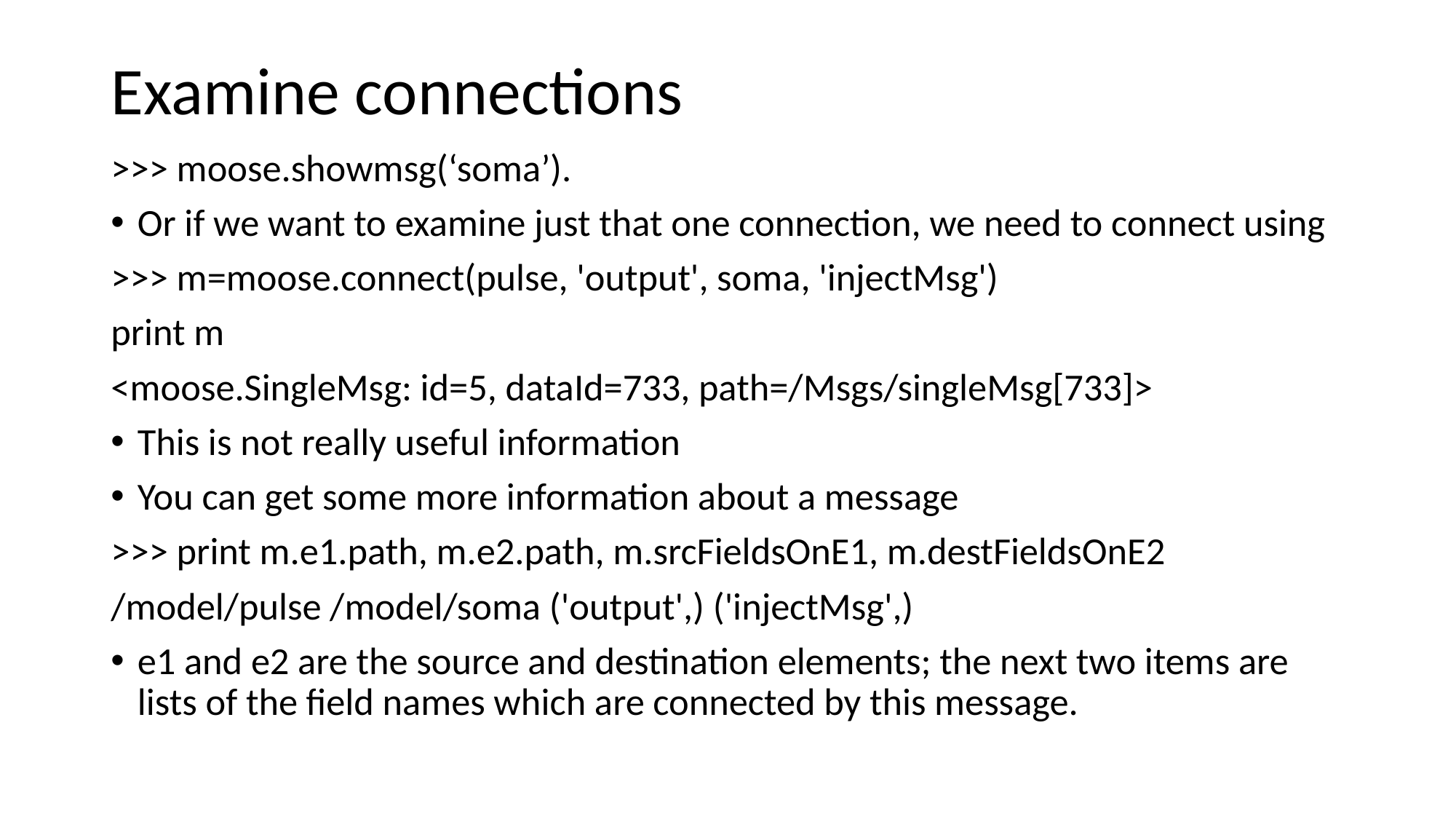

# Examine connections
>>> moose.showmsg(‘soma’).
Or if we want to examine just that one connection, we need to connect using
>>> m=moose.connect(pulse, 'output', soma, 'injectMsg')
print m
<moose.SingleMsg: id=5, dataId=733, path=/Msgs/singleMsg[733]>
This is not really useful information
You can get some more information about a message
>>> print m.e1.path, m.e2.path, m.srcFieldsOnE1, m.destFieldsOnE2
/model/pulse /model/soma ('output',) ('injectMsg',)
e1 and e2 are the source and destination elements; the next two items are lists of the field names which are connected by this message.